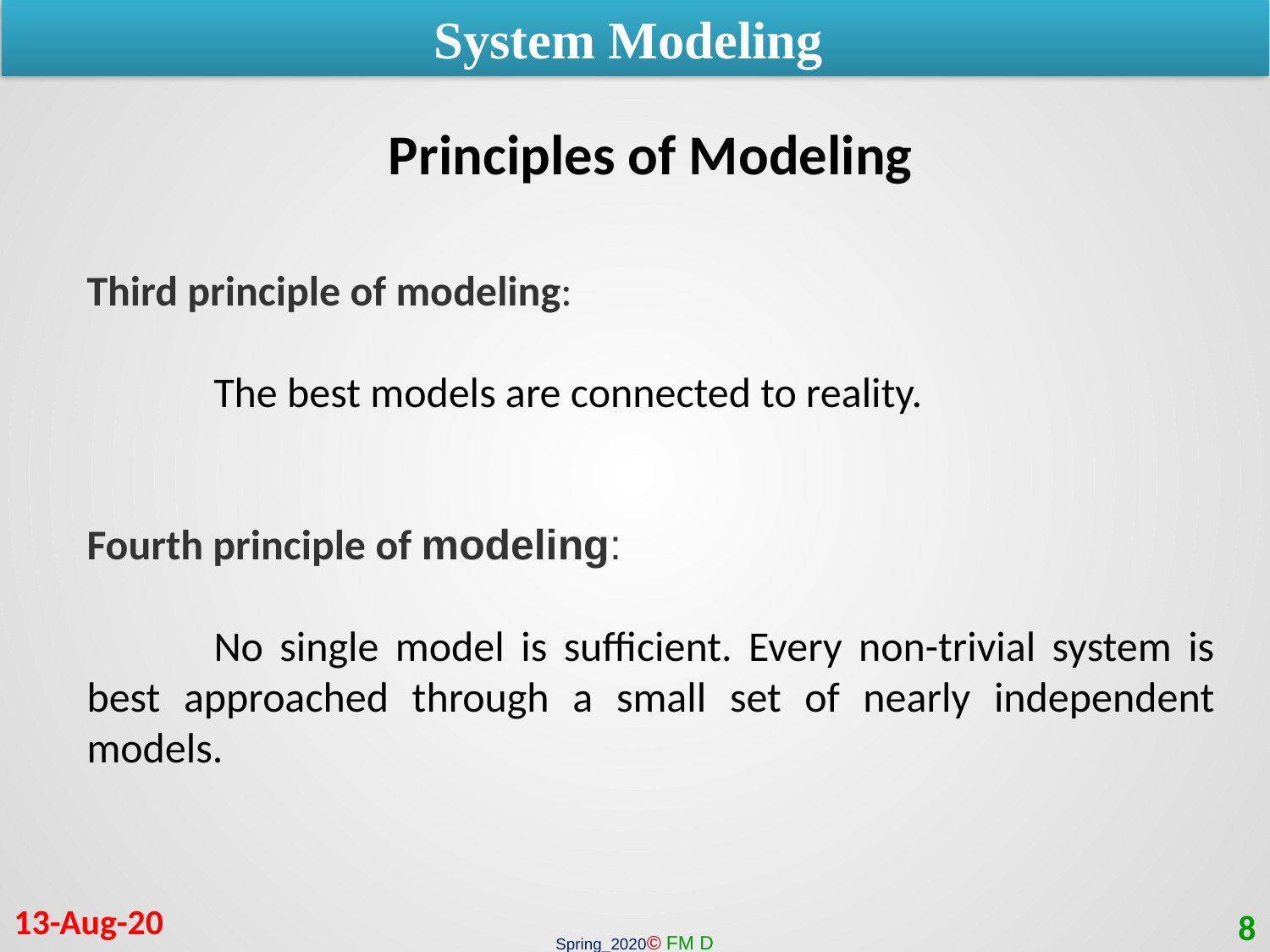

System Modeling
Principles of Modeling

Third principle of modeling:

	The best models are connected to reality.

Fourth principle of modeling:

	No single model is sufficient. Every non-trivial system is best approached through a small set of nearly independent models.

13-Aug-20
8